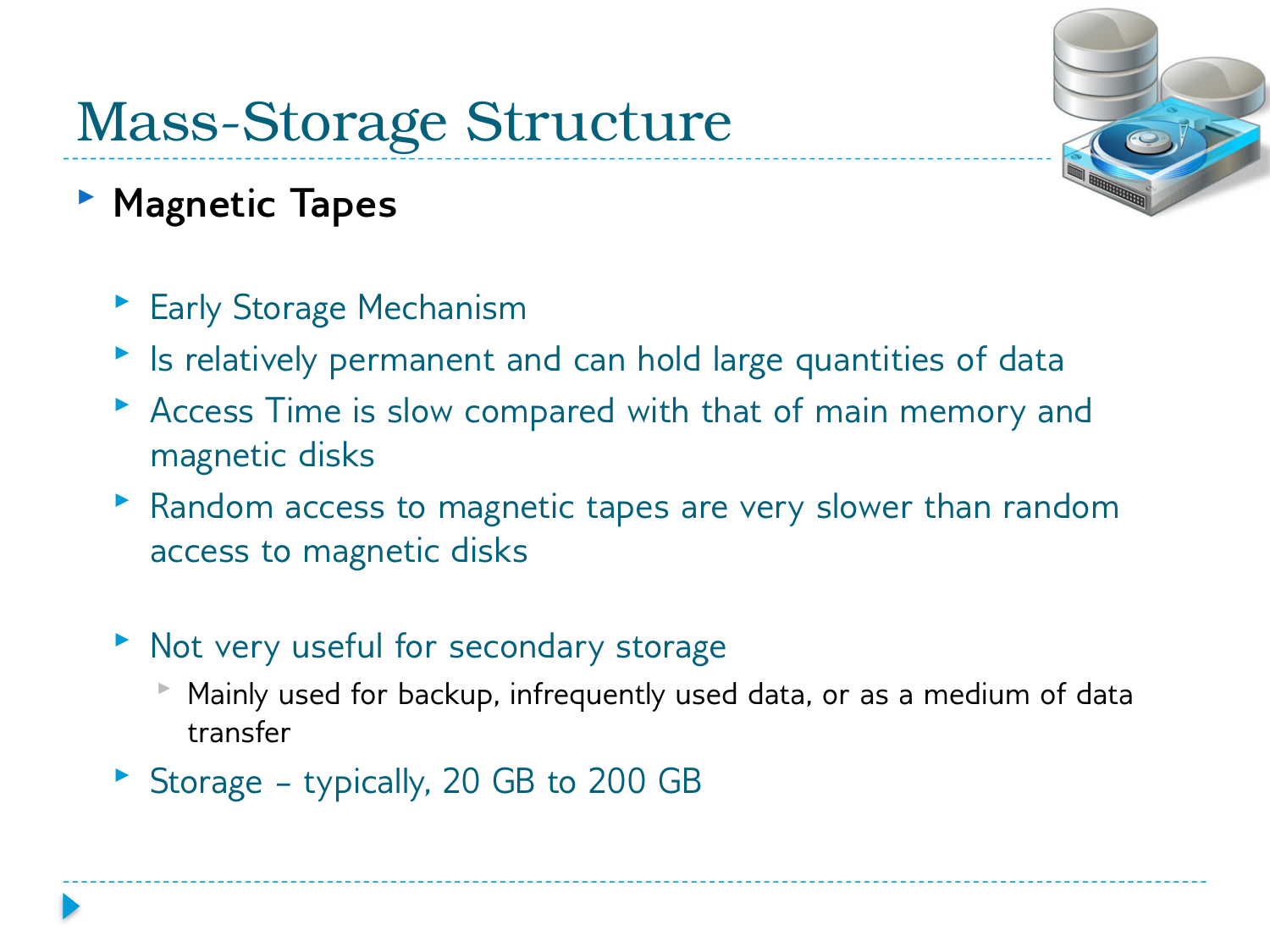

# Mass-Storage Structure
Magnetic Tapes
Early Storage Mechanism
Is relatively permanent and can hold large quantities of data
Access Time is slow compared with that of main memory and magnetic disks
Random access to magnetic tapes are very slower than random access to magnetic disks
Not very useful for secondary storage
Mainly used for backup, infrequently used data, or as a medium of data transfer
Storage – typically, 20 GB to 200 GB